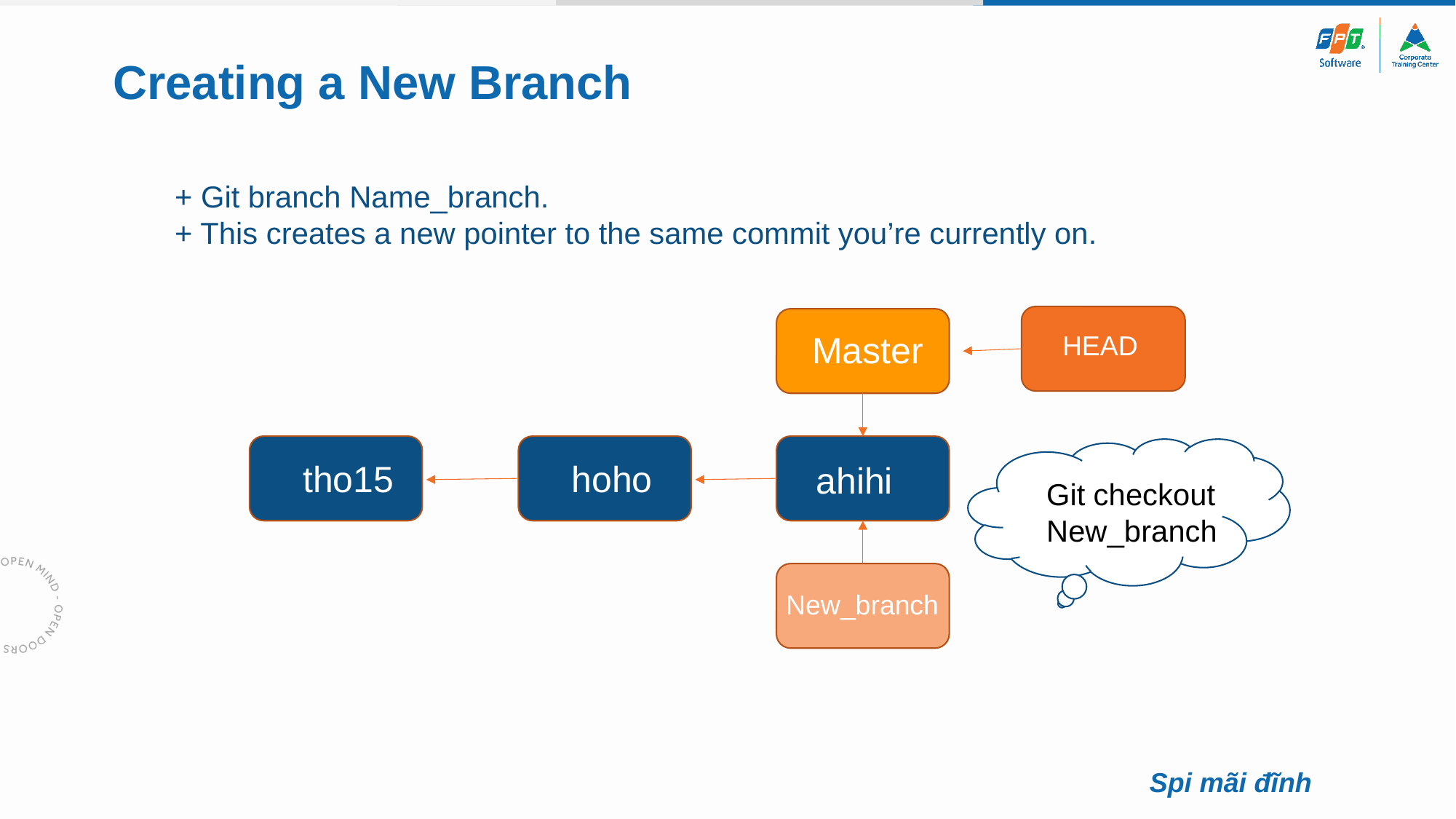

# Creating a New Branch
+ Git branch Name_branch.
+ This creates a new pointer to the same commit you’re currently on.

Master
HEAD

tho15
hoho
ahihi
Git checkout New_branch

New_branch
Spi mãi đĩnh